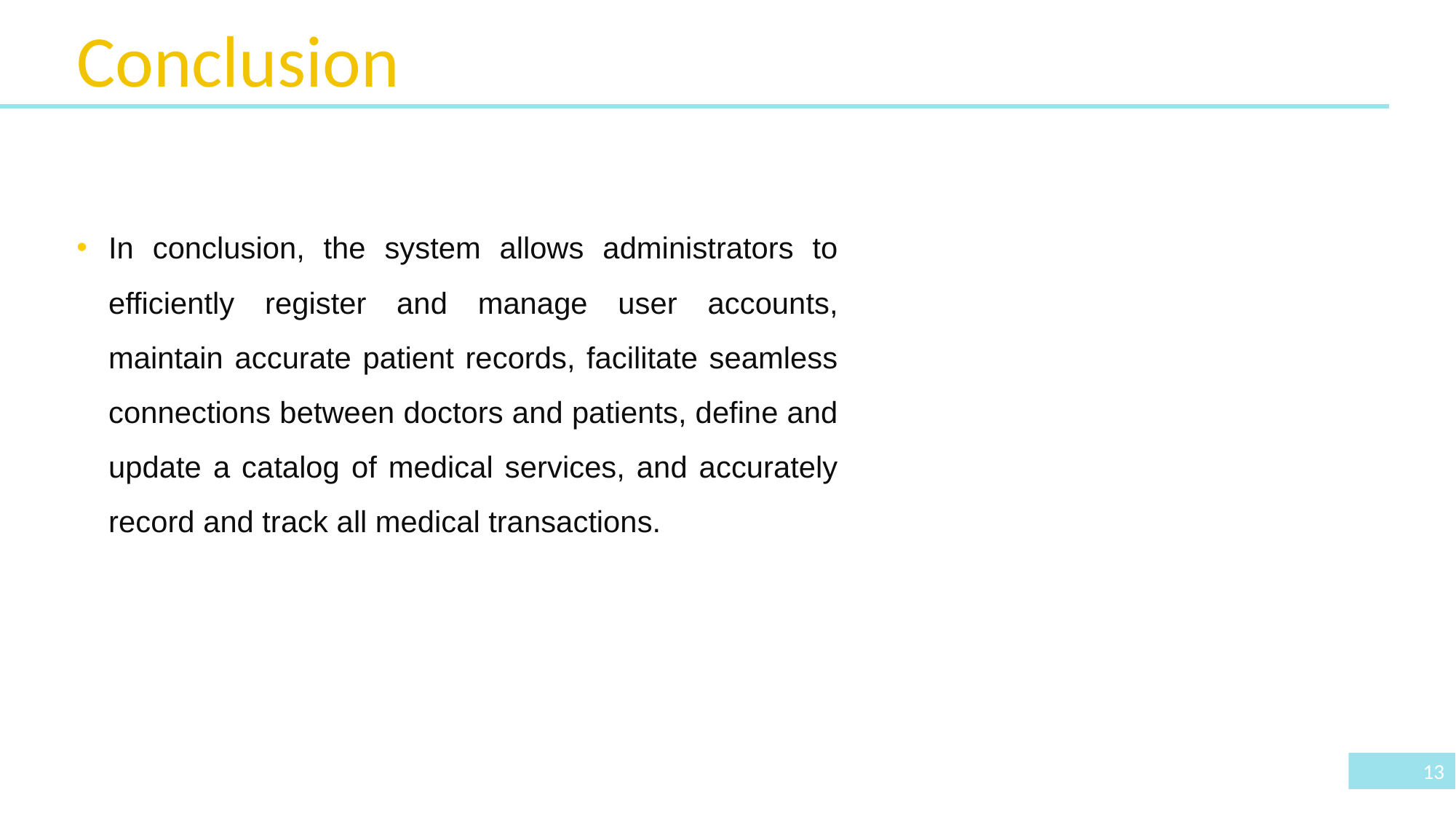

# Conclusion
In conclusion, the system allows administrators to efficiently register and manage user accounts, maintain accurate patient records, facilitate seamless connections between doctors and patients, define and update a catalog of medical services, and accurately record and track all medical transactions.